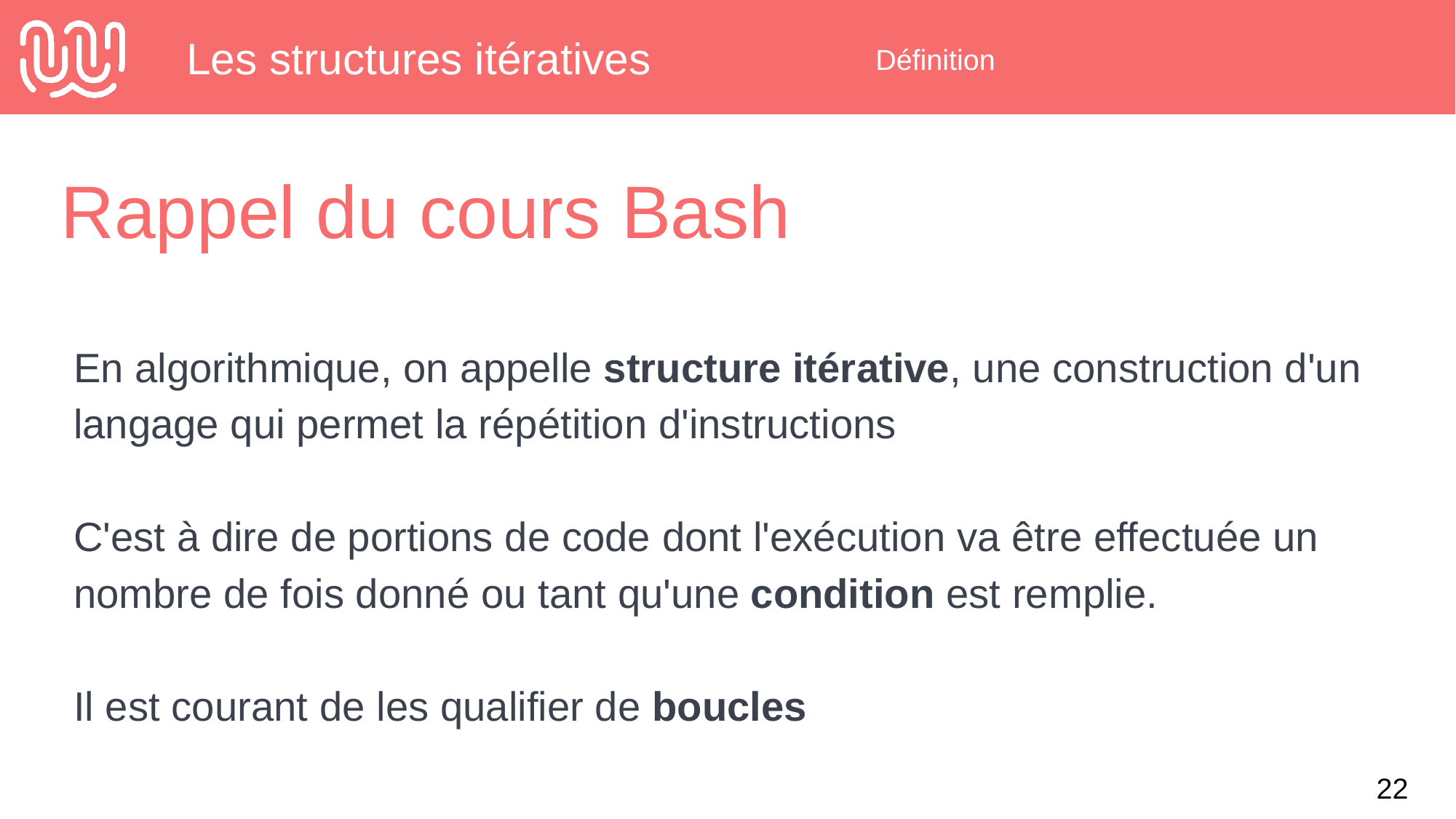

# Les structures itératives
Définition
Rappel du cours Bash
En algorithmique, on appelle structure itérative, une construction d'un langage qui permet la répétition d'instructions

C'est à dire de portions de code dont l'exécution va être effectuée un nombre de fois donné ou tant qu'une condition est remplie.

Il est courant de les qualifier de boucles
22